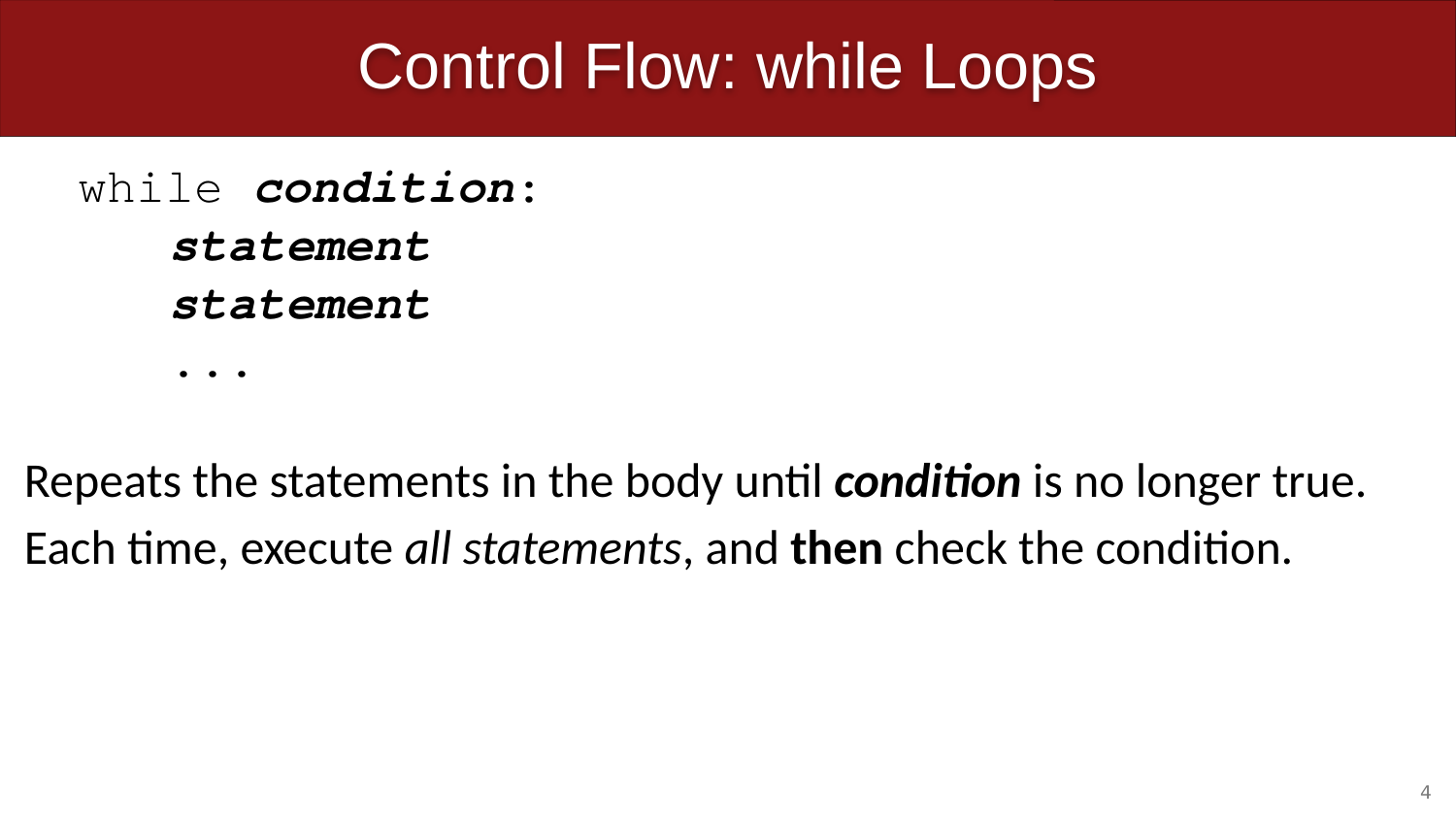

# Control Flow: while Loops
while condition:
	statement
	statement
	...

Repeats the statements in the body until condition is no longer true.
Each time, execute all statements, and then check the condition.
4